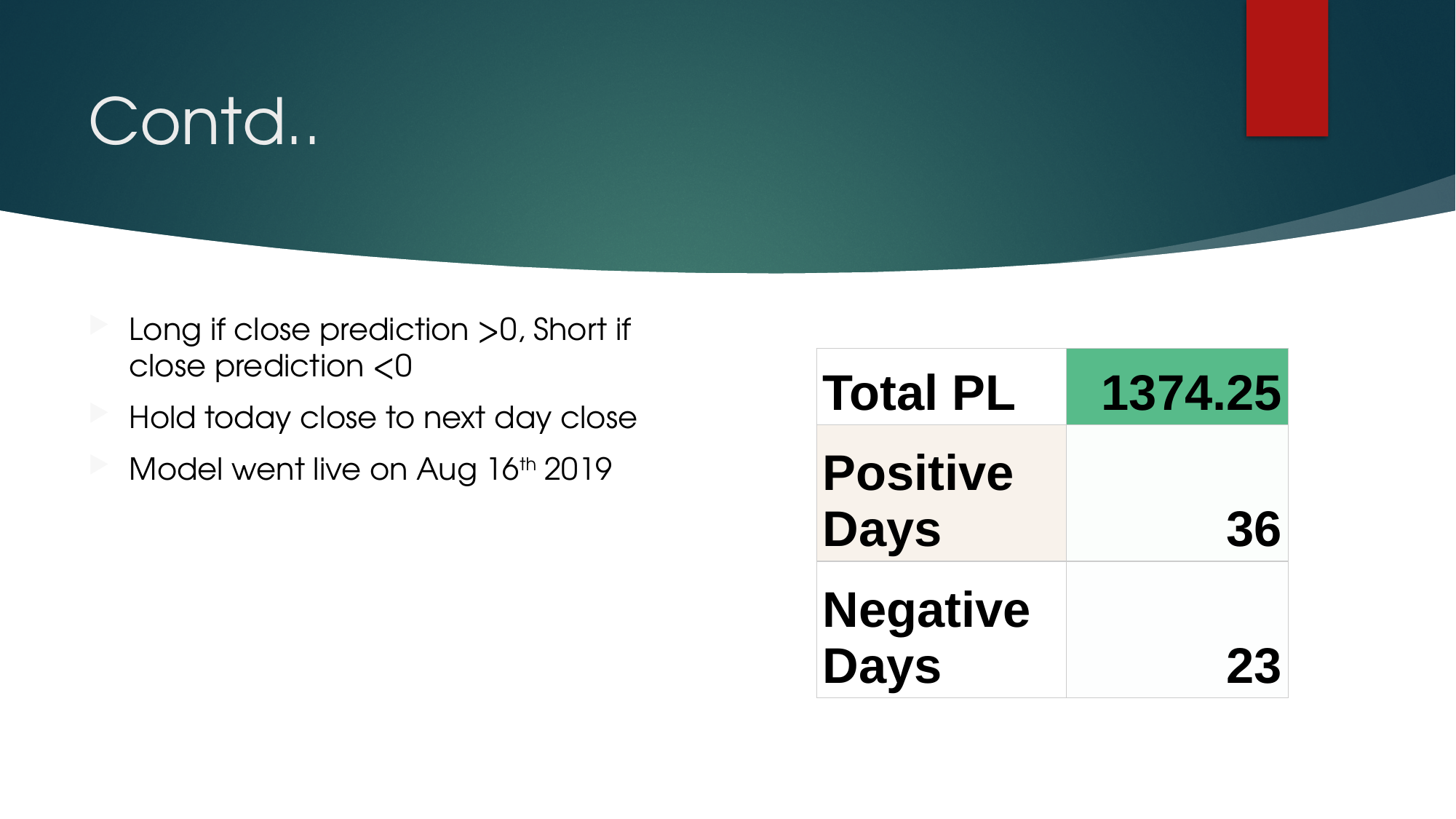

# Contd..

Long if close prediction >0, Short if close prediction <0
Hold today close to next day close
Model went live on Aug 16th 2019

| Total PL | 1374.25 |
| --- | --- |
| Positive Days | 36 |
| Negative Days | 23 |